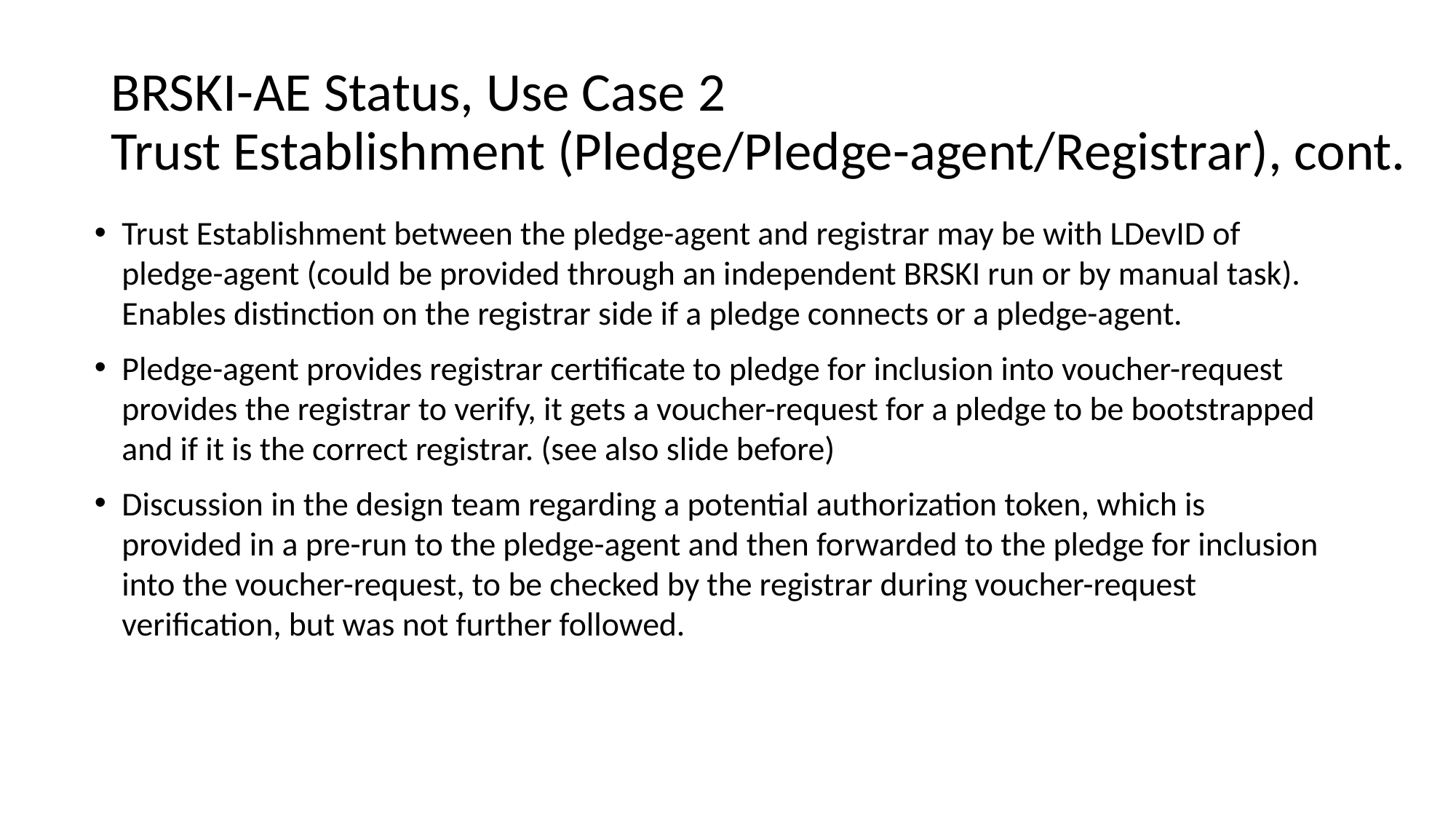

# BRSKI-AE Status, Use Case 2 Trust Establishment (Pledge/Pledge-agent/Registrar), cont.
Trust Establishment between the pledge-agent and registrar may be with LDevID of pledge-agent (could be provided through an independent BRSKI run or by manual task).
Enables distinction on the registrar side if a pledge connects or a pledge-agent.
Pledge-agent provides registrar certificate to pledge for inclusion into voucher-request provides the registrar to verify, it gets a voucher-request for a pledge to be bootstrapped and if it is the correct registrar. (see also slide before)
Discussion in the design team regarding a potential authorization token, which is provided in a pre-run to the pledge-agent and then forwarded to the pledge for inclusion into the voucher-request, to be checked by the registrar during voucher-request verification, but was not further followed.